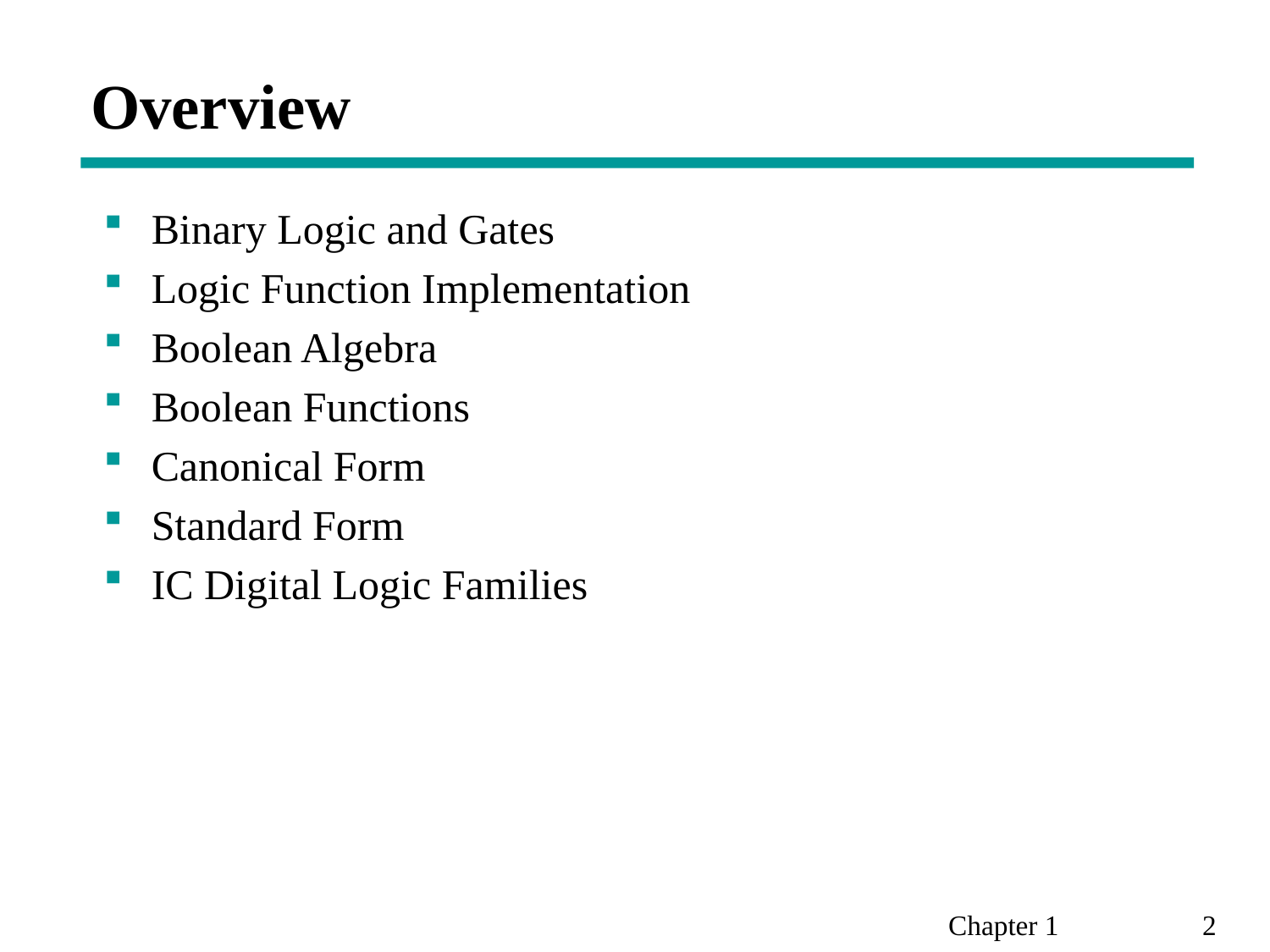

# Overview
Binary Logic and Gates
Logic Function Implementation
Boolean Algebra
Boolean Functions
Canonical Form
Standard Form
IC Digital Logic Families

Chapter 1 		2